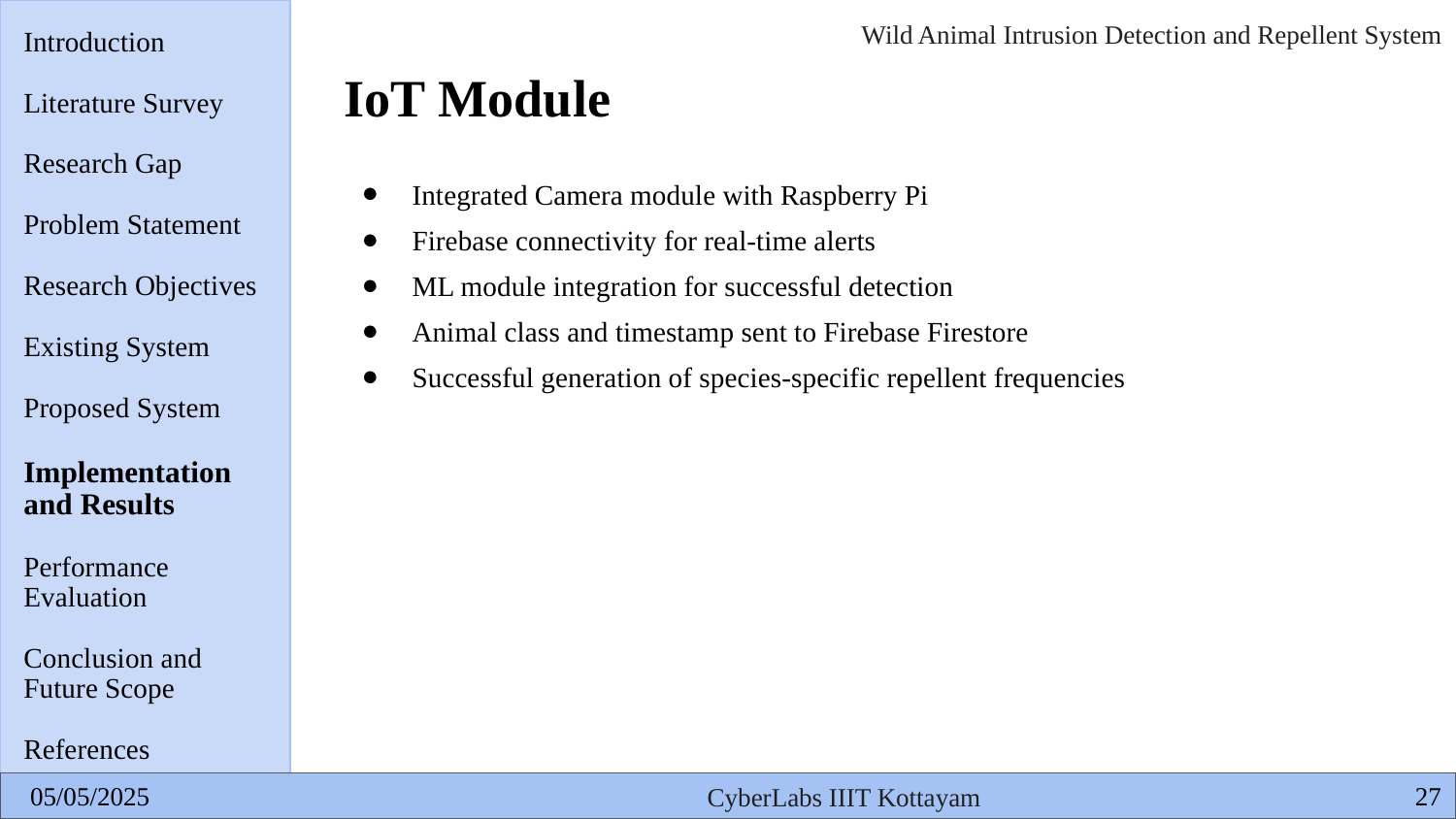

Introduction

Literature Survey

Research Gap

Problem Statement

Research Objectives

Existing System

Proposed System

Implementation
and Results

Performance
Evaluation

Conclusion and
Future Scope

References

# IoT Module
Integrated Camera module with Raspberry Pi
Firebase connectivity for real-time alerts
ML module integration for successful detection
Animal class and timestamp sent to Firebase Firestore
Successful generation of species-specific repellent frequencies

27